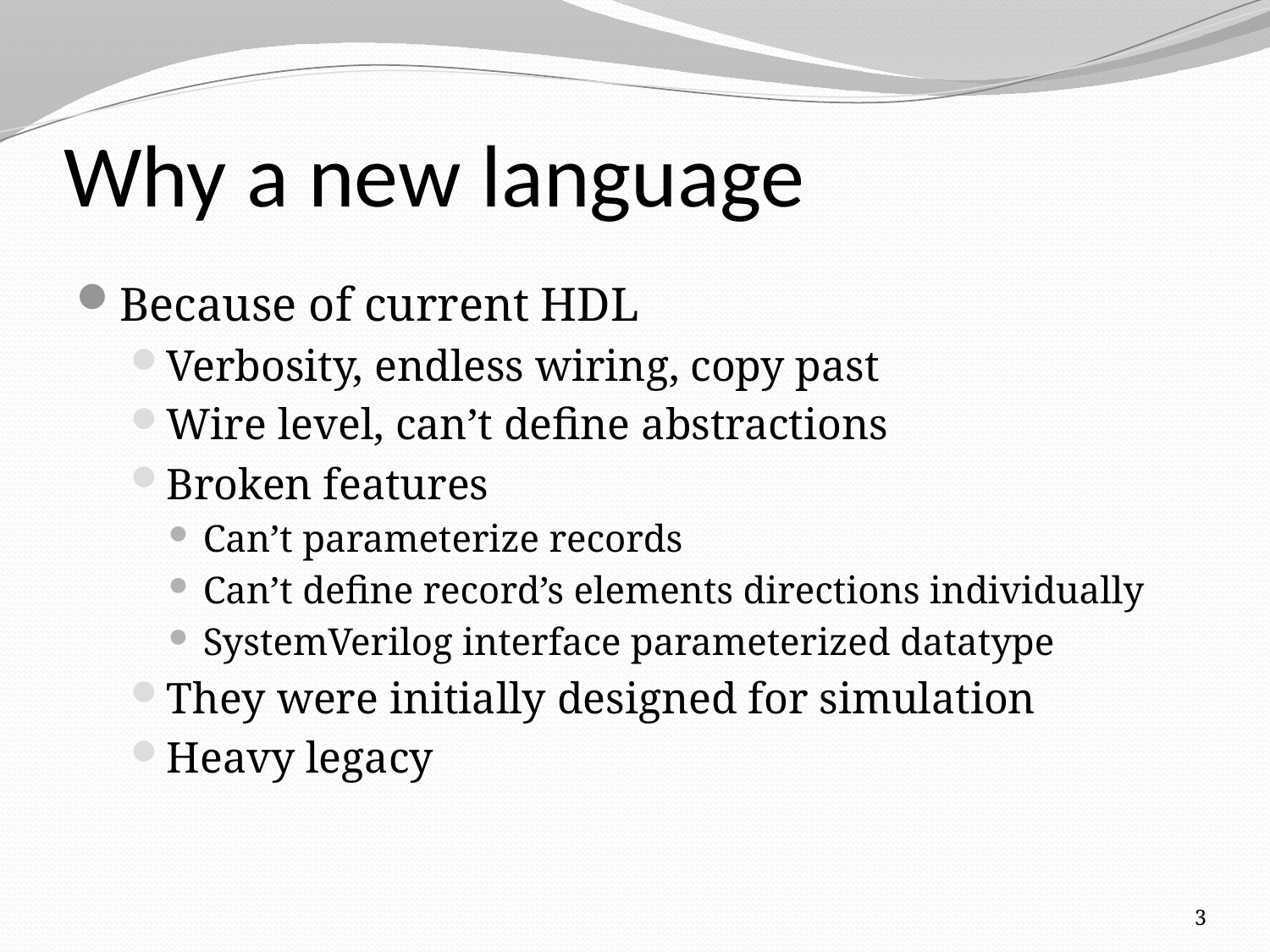

# Why a new language
Because of current HDL
Verbosity, endless wiring, copy past
Wire level, can’t define abstractions
Broken features
Can’t parameterize records
Can’t define record’s elements directions individually
SystemVerilog interface parameterized datatype
They were initially designed for simulation
Heavy legacy

3